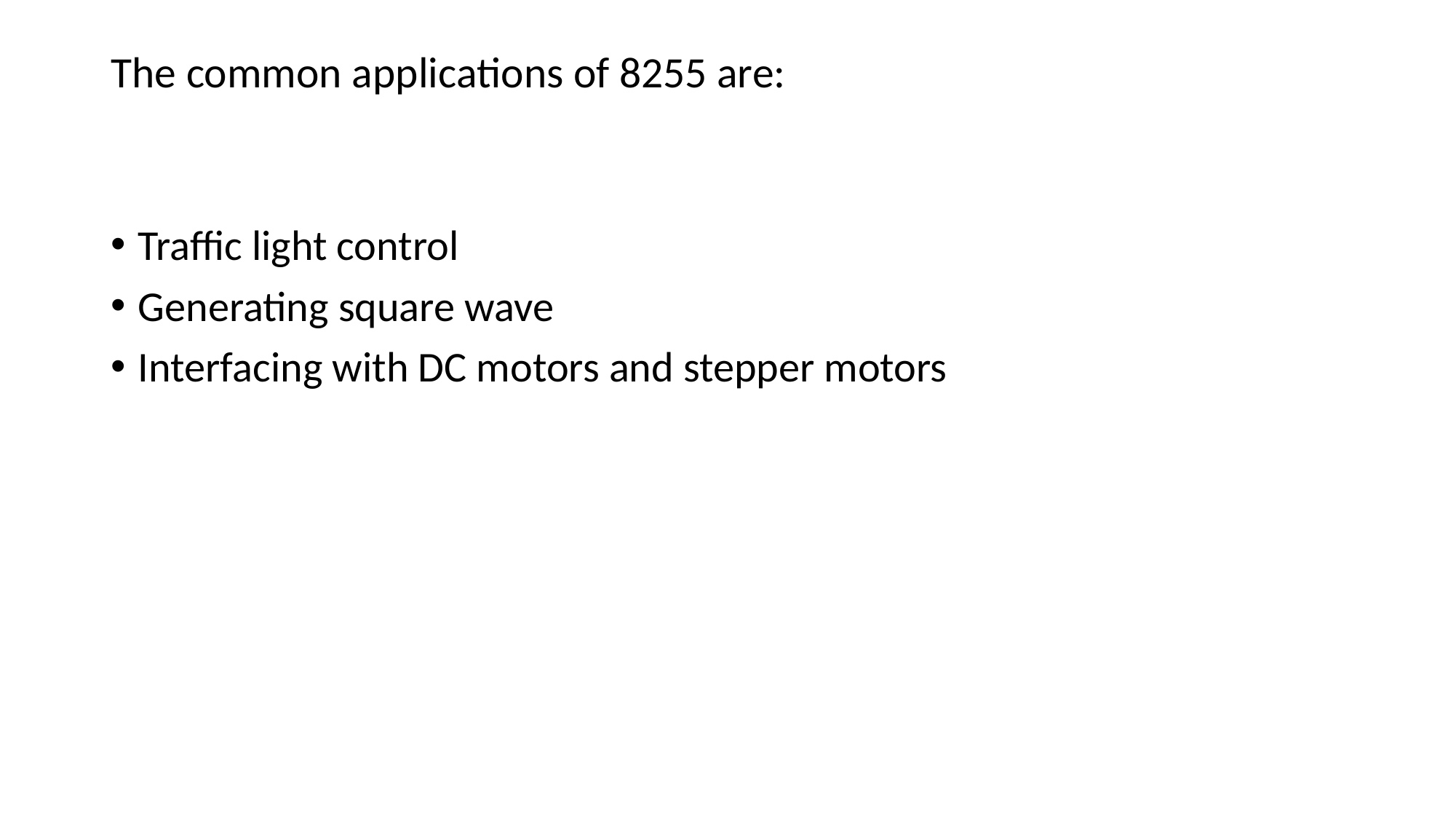

# The common applications of 8255 are:
Traffic light control
Generating square wave
Interfacing with DC motors and stepper motors